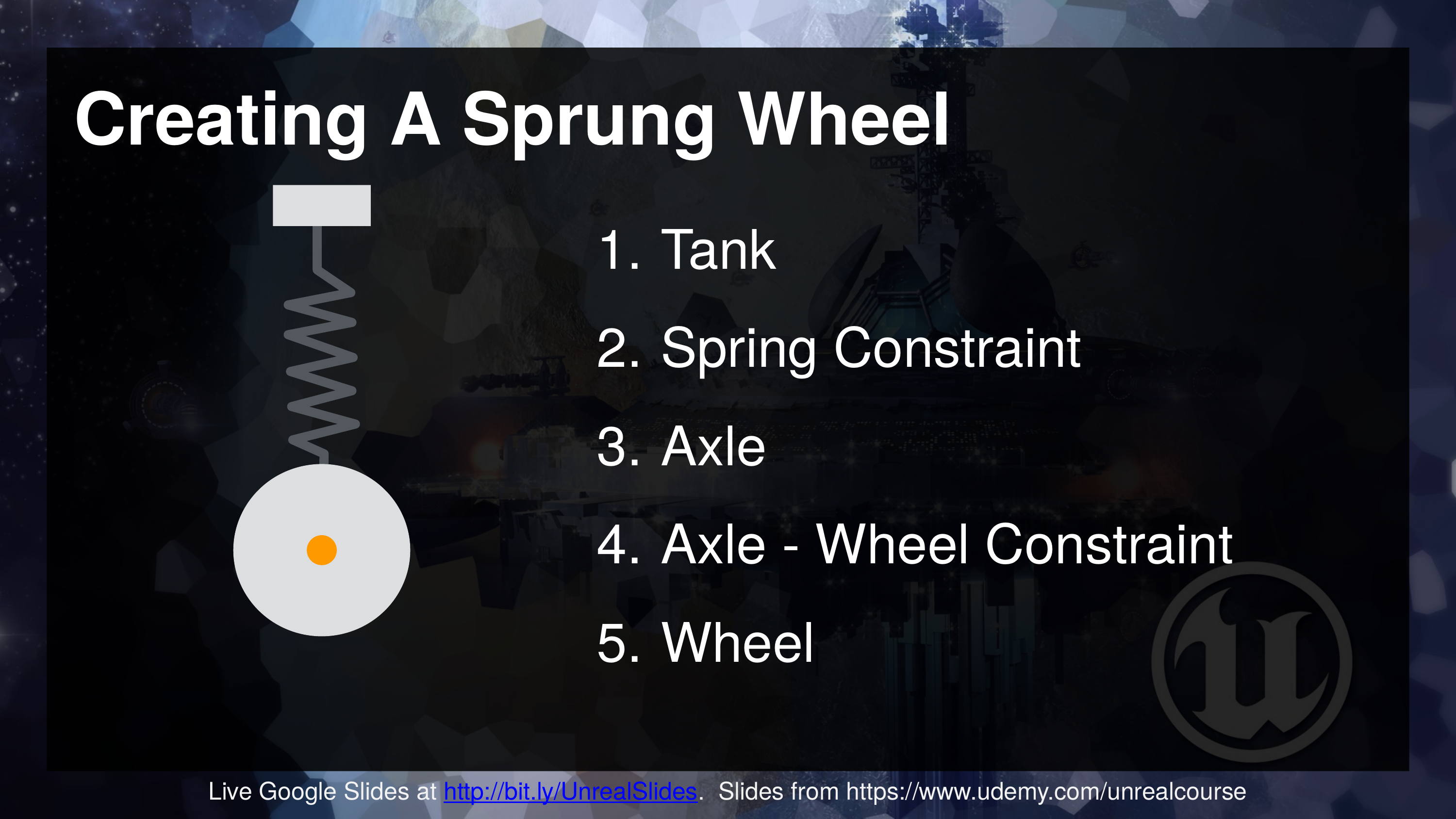

# Creating A Sprung Wheel
Tank
Spring Constraint
Axle
Axle - Wheel Constraint
Wheel